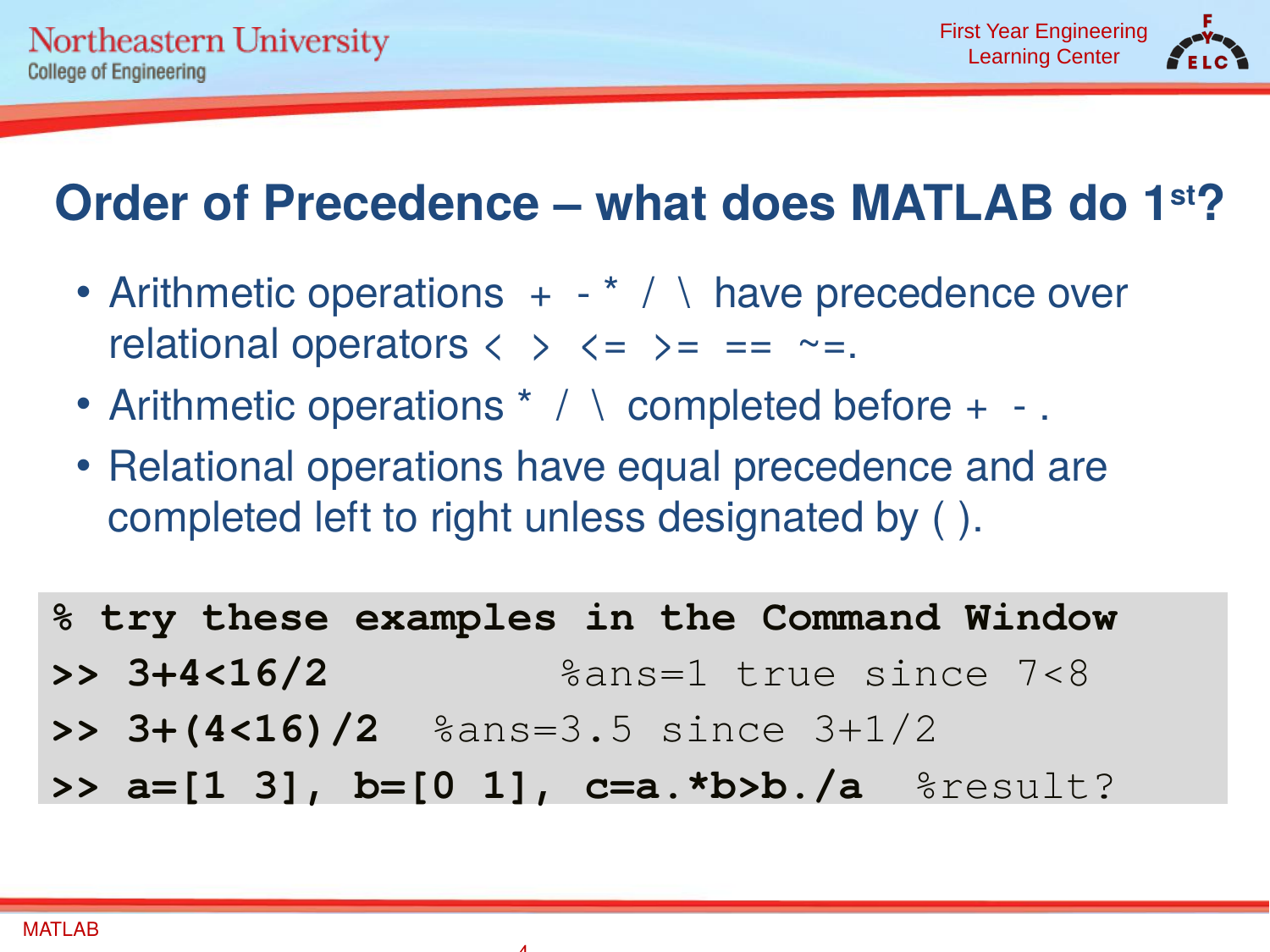

# Order of Precedence – what does MATLAB do 1st?
Arithmetic operations  +  - *  /  \  have precedence over relational operators <  >  <=  >=  ==  ~=.
Arithmetic operations *  /  \  completed before +  - .
Relational operations have equal precedence and are completed left to right unless designated by ( ).

% try these examples in the Command Window
>> 3+4<16/2 		%ans=1 true since 7<8
>> 3+(4<16)/2 	%ans=3.5 since 3+1/2
>> a=[1 3], b=[0 1], c=a.*b>b./a  %result?